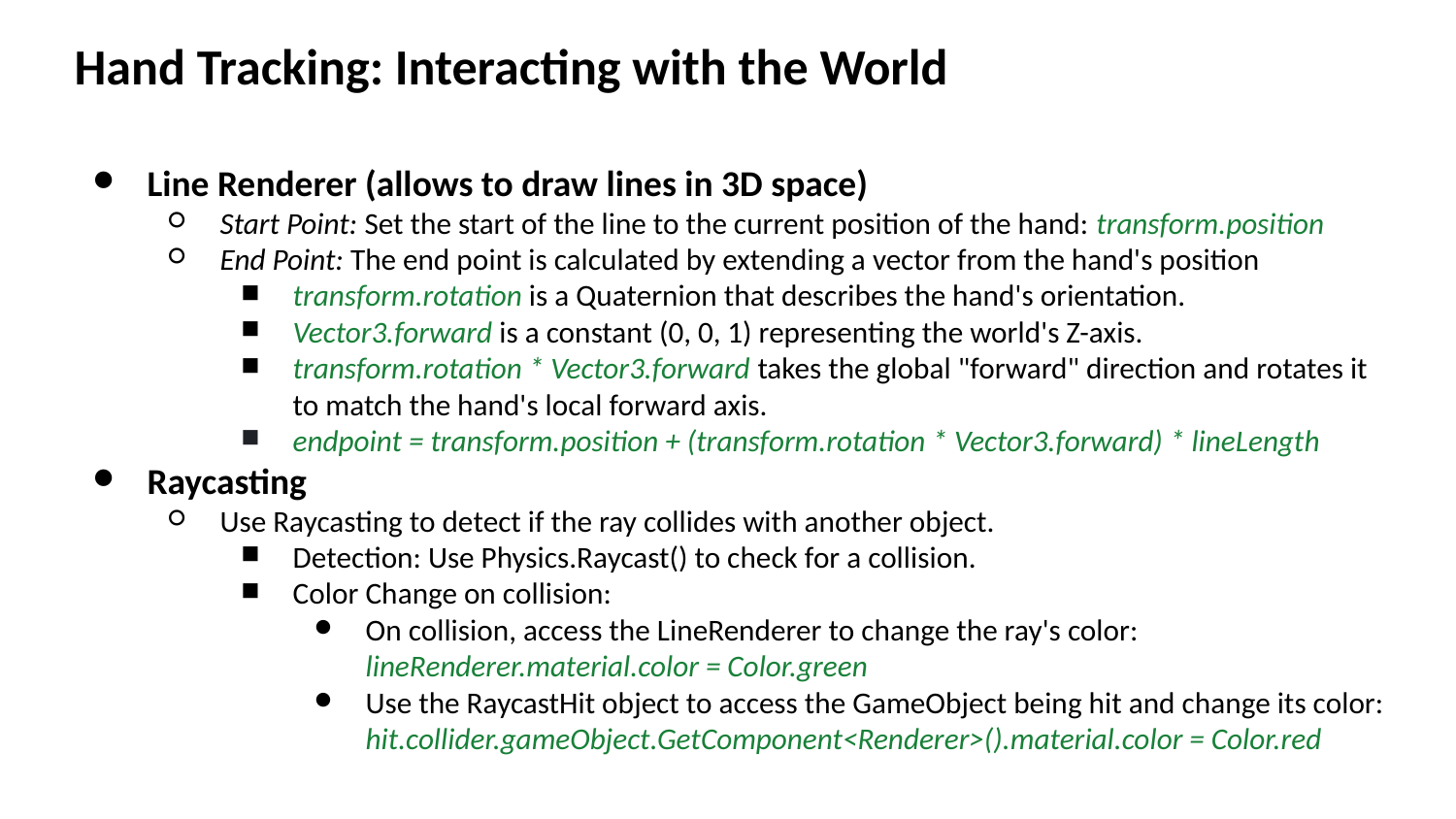

Hand Tracking: Interacting with the World

Line Renderer (allows to draw lines in 3D space)
Start Point: Set the start of the line to the current position of the hand: transform.position
End Point: The end point is calculated by extending a vector from the hand's position
transform.rotation is a Quaternion that describes the hand's orientation.
Vector3.forward is a constant (0, 0, 1) representing the world's Z-axis.
transform.rotation * Vector3.forward takes the global "forward" direction and rotates it to match the hand's local forward axis.
endpoint = transform.position + (transform.rotation * Vector3.forward) * lineLength
Raycasting
Use Raycasting to detect if the ray collides with another object.
Detection: Use Physics.Raycast() to check for a collision.
Color Change on collision:
On collision, access the LineRenderer to change the ray's color: lineRenderer.material.color = Color.green
Use the RaycastHit object to access the GameObject being hit and change its color: hit.collider.gameObject.GetComponent<Renderer>().material.color = Color.red